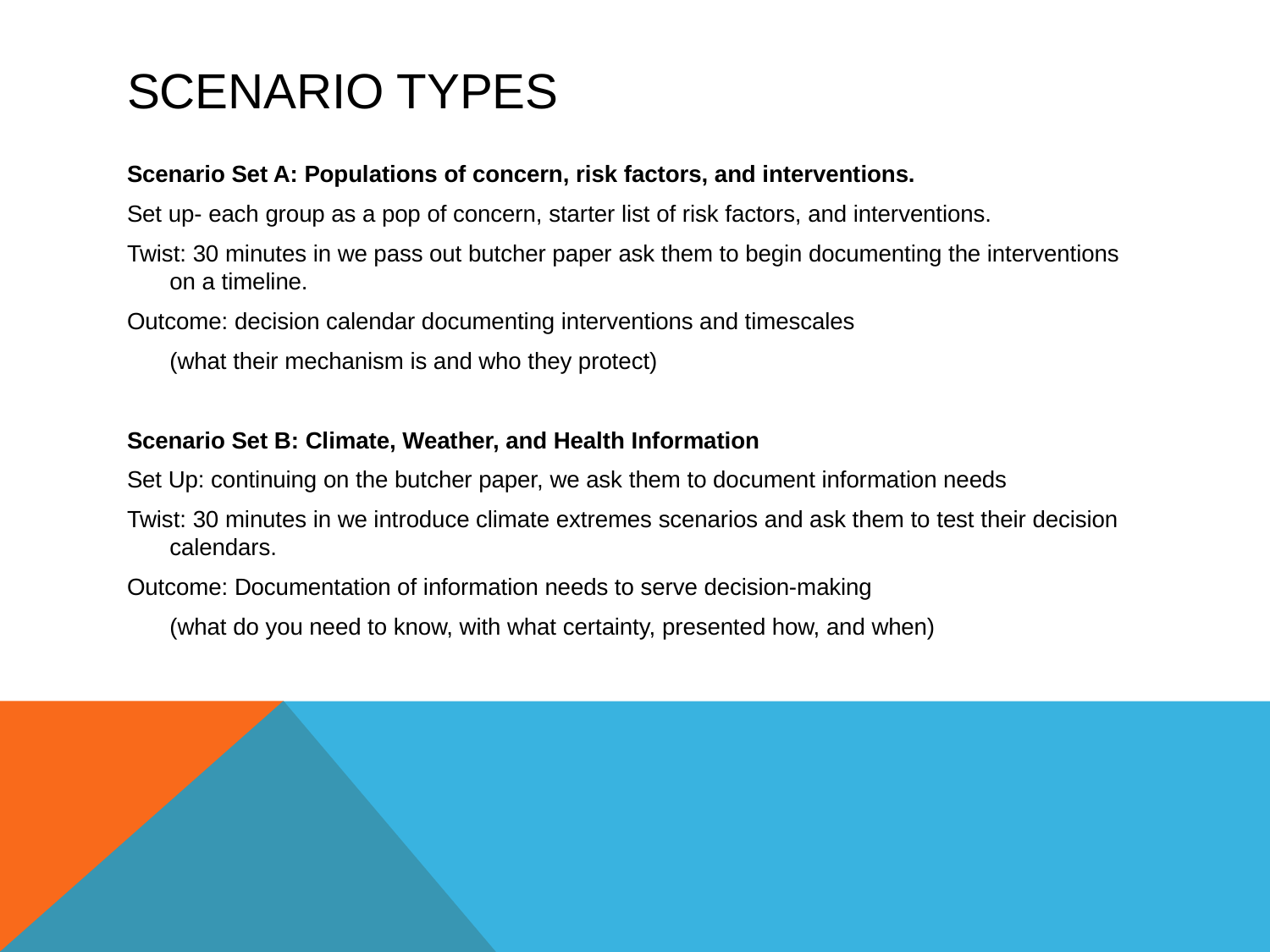

# Scenario Types
Scenario Set A: Populations of concern, risk factors, and interventions.
Set up- each group as a pop of concern, starter list of risk factors, and interventions.
Twist: 30 minutes in we pass out butcher paper ask them to begin documenting the interventions on a timeline.
Outcome: decision calendar documenting interventions and timescales
	(what their mechanism is and who they protect)

Scenario Set B: Climate, Weather, and Health Information
Set Up: continuing on the butcher paper, we ask them to document information needs
Twist: 30 minutes in we introduce climate extremes scenarios and ask them to test their decision calendars.
Outcome: Documentation of information needs to serve decision-making
	(what do you need to know, with what certainty, presented how, and when)